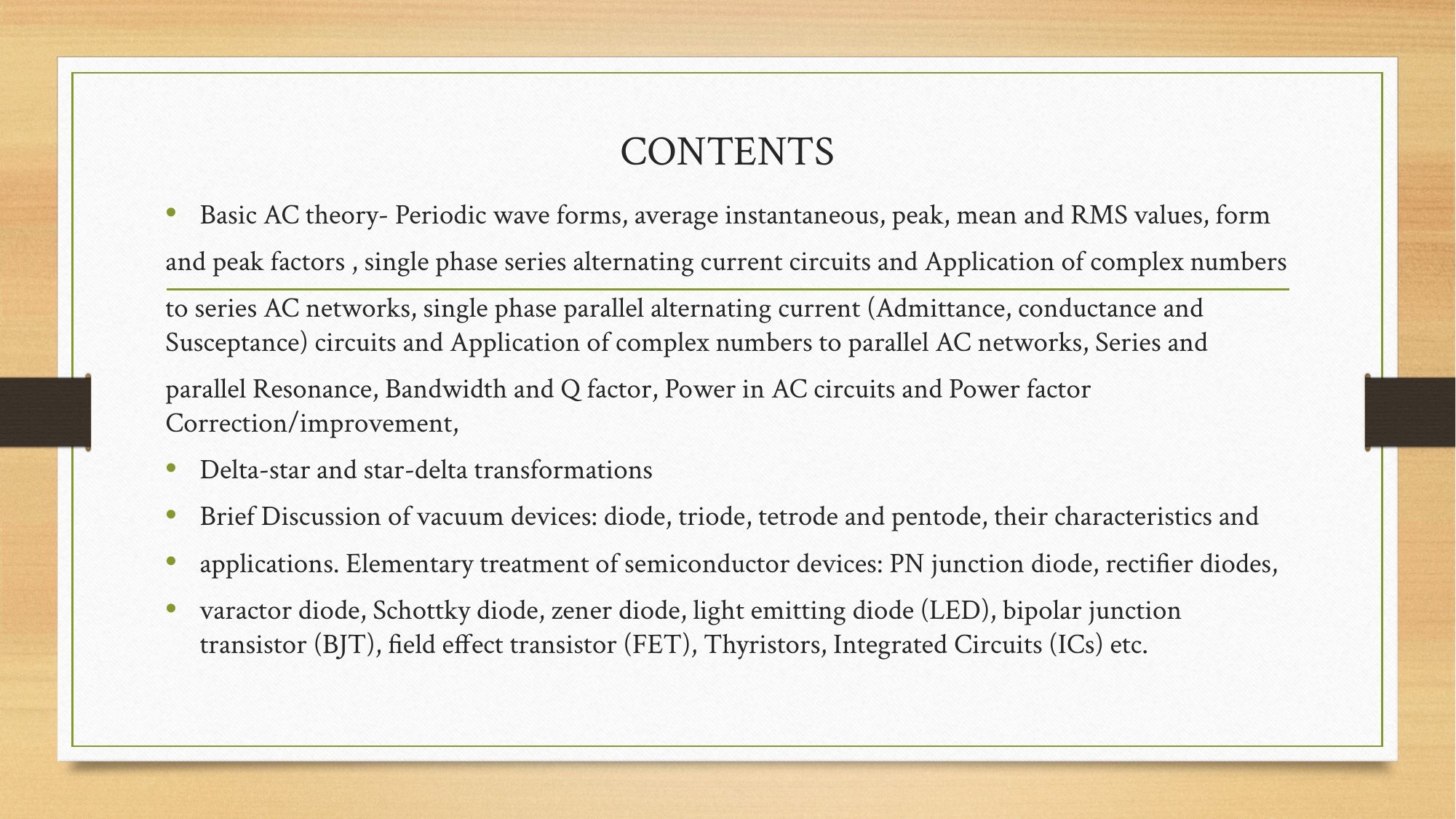

# CONTENTS
Basic AC theory- Periodic wave forms, average instantaneous, peak, mean and RMS values, form
and peak factors , single phase series alternating current circuits and Application of complex numbers
to series AC networks, single phase parallel alternating current (Admittance, conductance and Susceptance) circuits and Application of complex numbers to parallel AC networks, Series and
parallel Resonance, Bandwidth and Q factor, Power in AC circuits and Power factor Correction/improvement,
Delta-star and star-delta transformations
Brief Discussion of vacuum devices: diode, triode, tetrode and pentode, their characteristics and
applications. Elementary treatment of semiconductor devices: PN junction diode, rectifier diodes,
varactor diode, Schottky diode, zener diode, light emitting diode (LED), bipolar junction transistor (BJT), field effect transistor (FET), Thyristors, Integrated Circuits (ICs) etc.